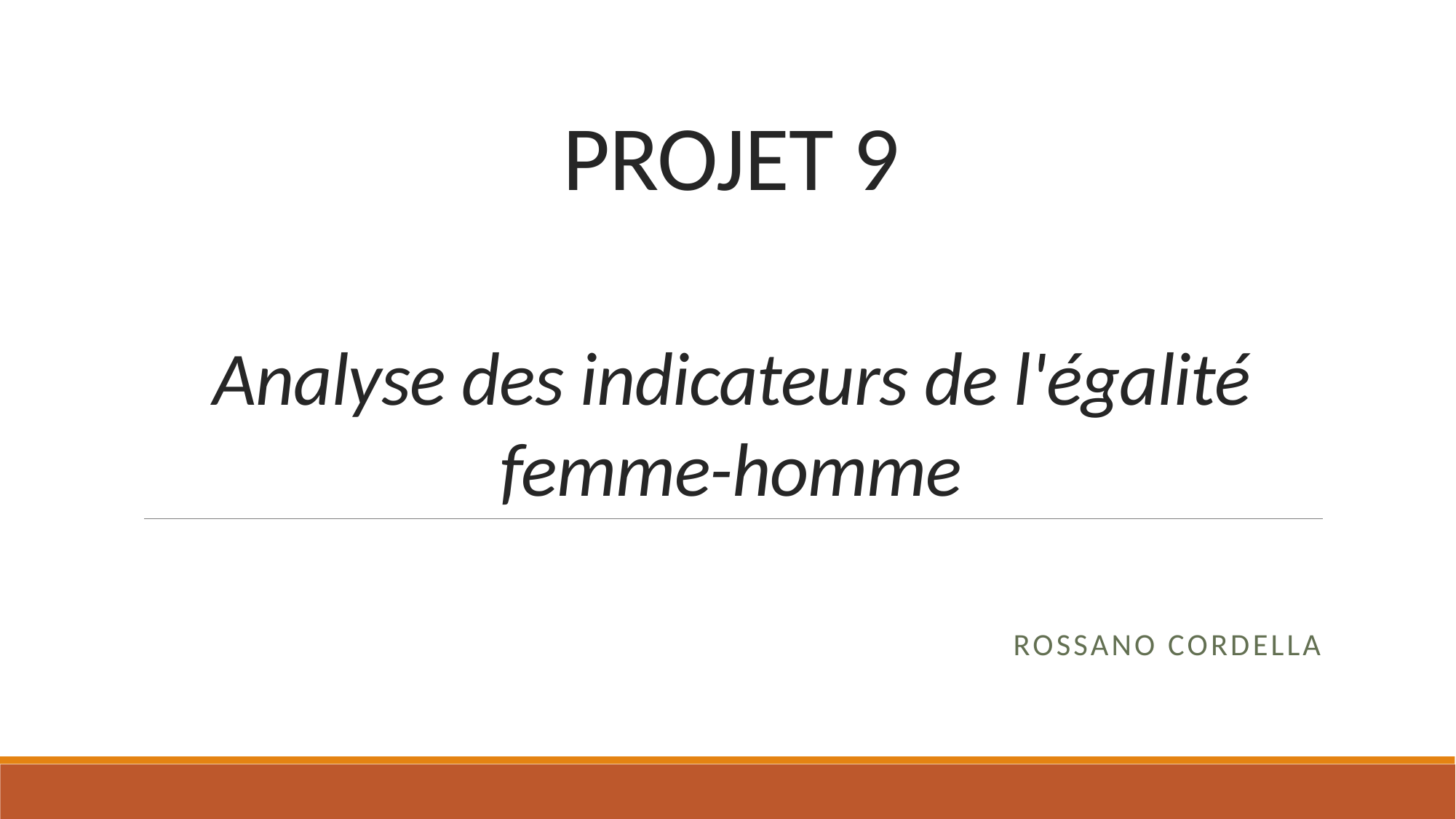

# PROJET 9 Analyse des indicateurs de l'égalité femme-homme

Rossano Cordella